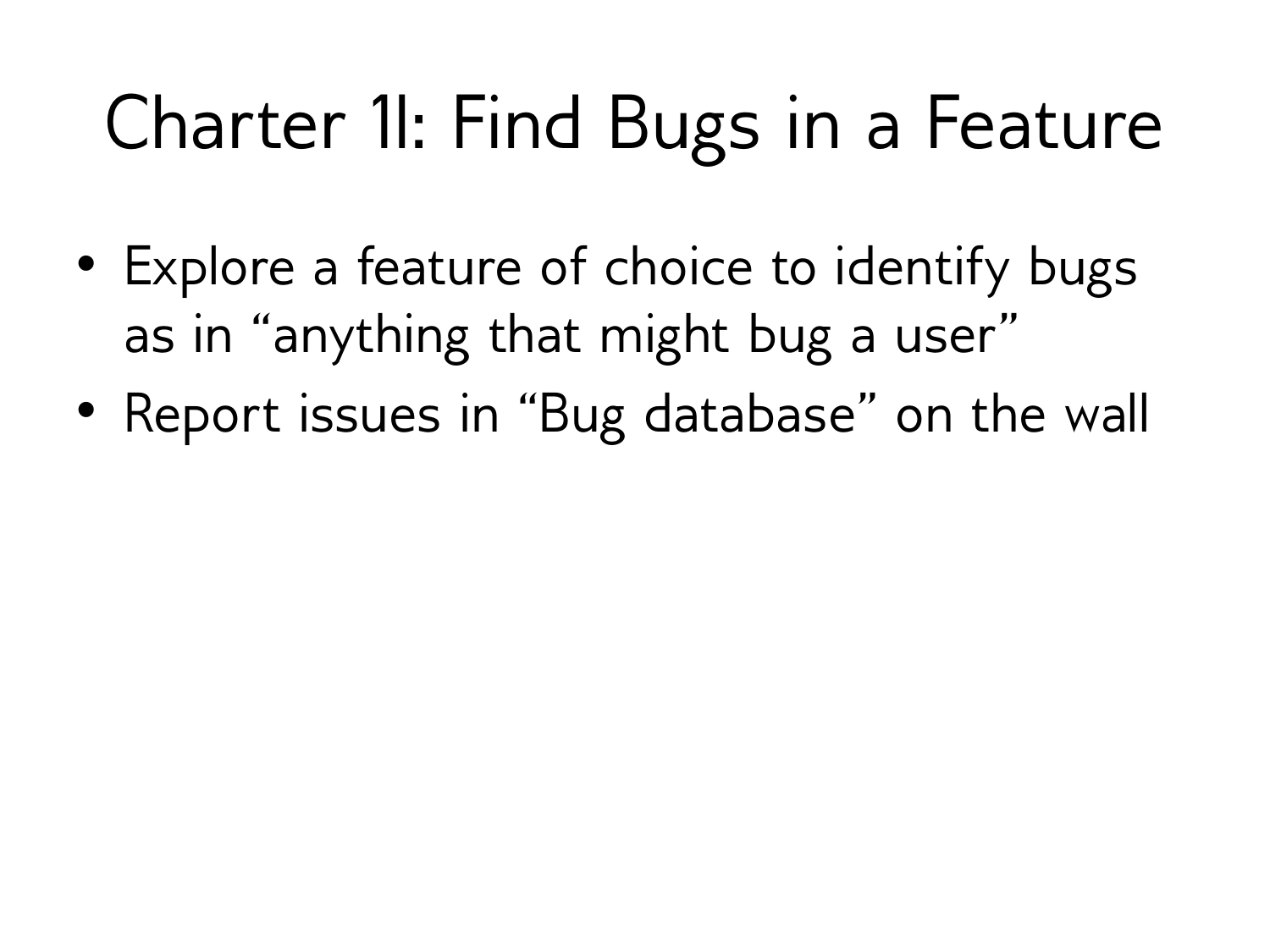

# Charter 1I: Find Bugs in a Feature
Explore a feature of choice to identify bugs as in “anything that might bug a user”
Report issues in “Bug database” on the wall